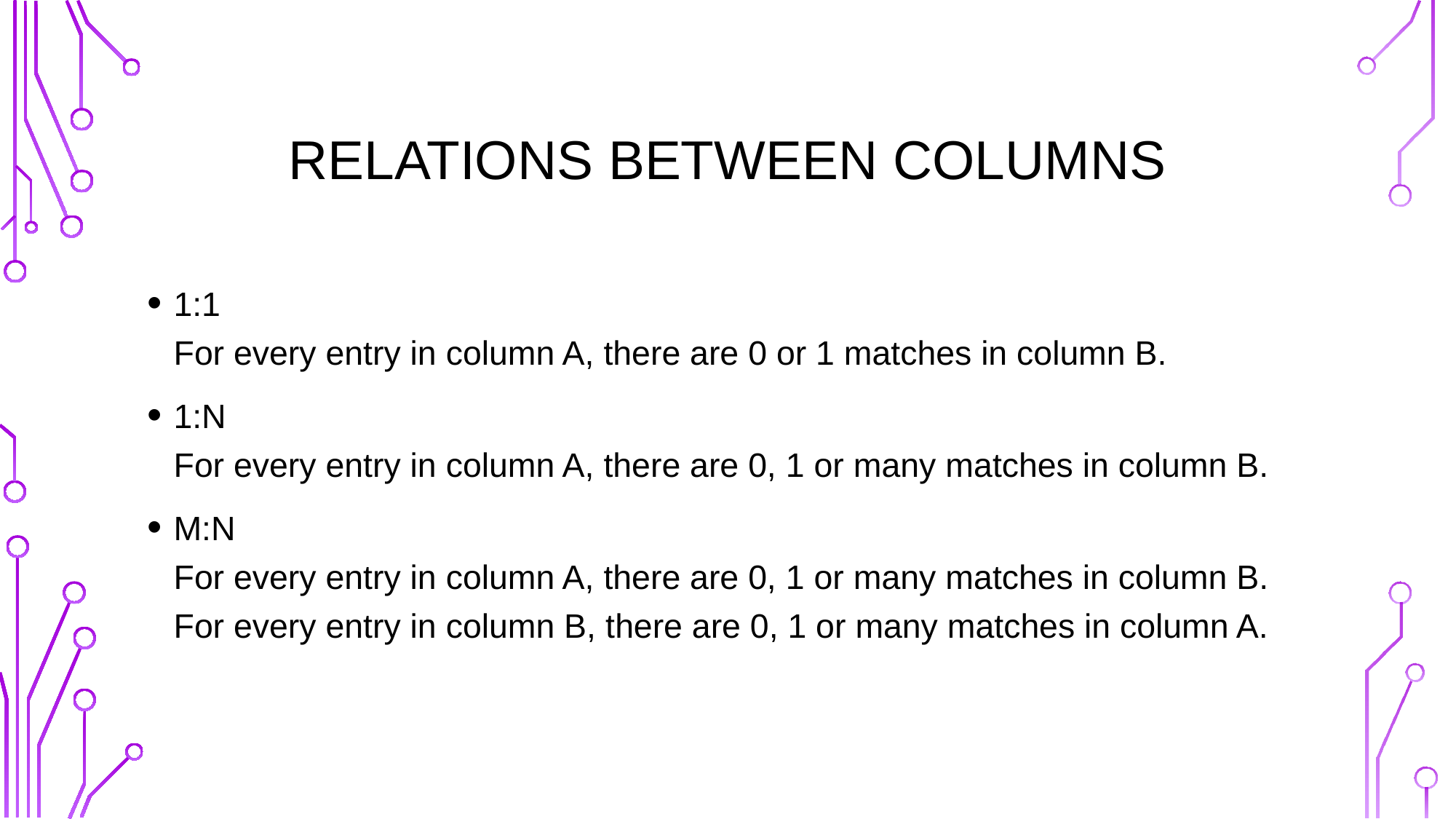

# RELATIONS BETWEEN columns
1:1
For every entry in column A, there are 0 or 1 matches in column B.
1:N
For every entry in column A, there are 0, 1 or many matches in column B.
M:N
For every entry in column A, there are 0, 1 or many matches in column B.
For every entry in column B, there are 0, 1 or many matches in column A.